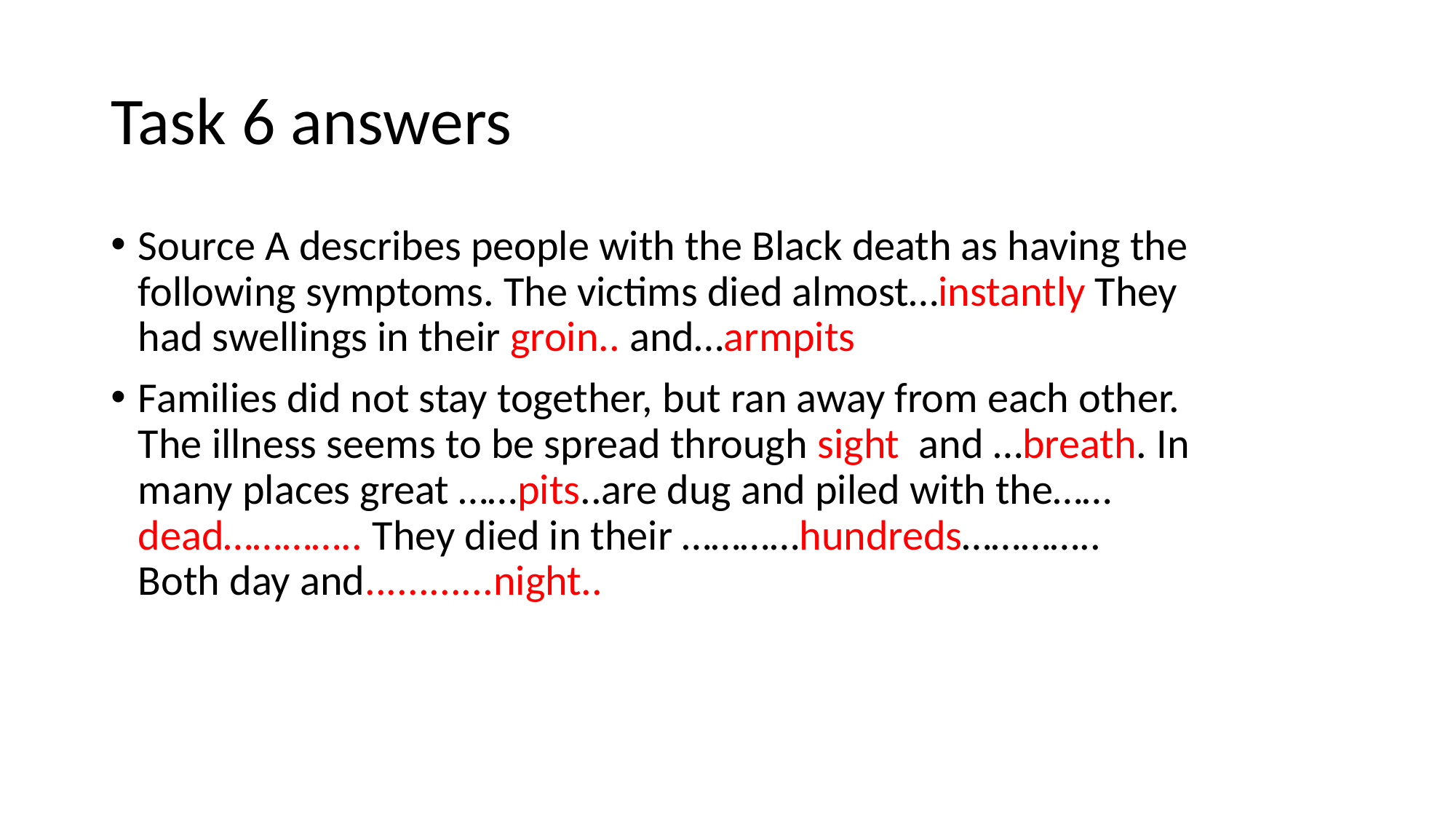

# Task 6 answers
Source A describes people with the Black death as having the following symptoms. The victims died almost…instantly They had swellings in their groin.. and…armpits
Families did not stay together, but ran away from each other. The illness seems to be spread through sight  and …breath. In many places great ……pits..are dug and piled with the……dead………….. They died in their …………hundreds………….. Both day and............night..